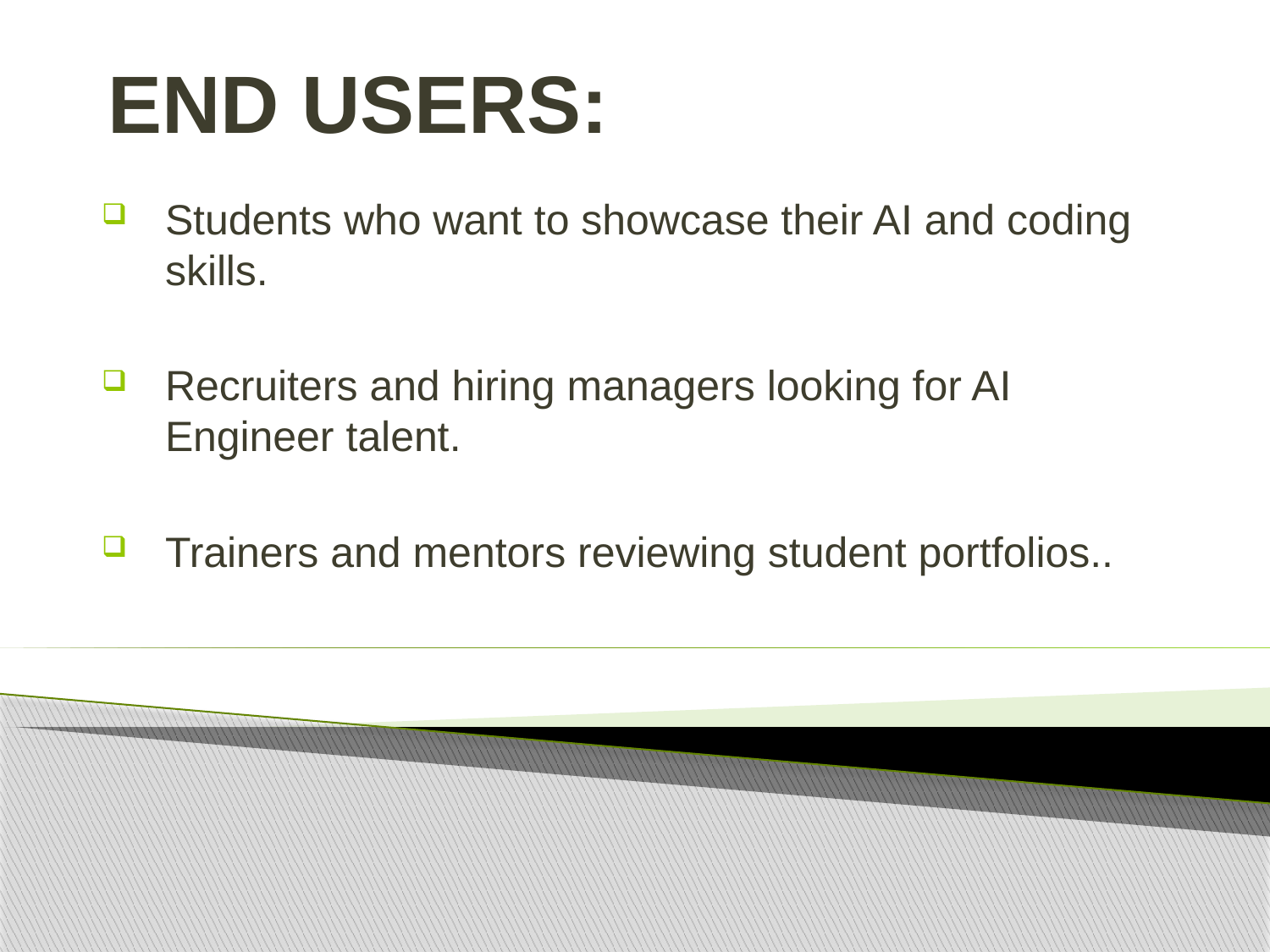

# END USERS:
Students who want to showcase their AI and coding skills.

Recruiters and hiring managers looking for AI Engineer talent.

Trainers and mentors reviewing student portfolios..